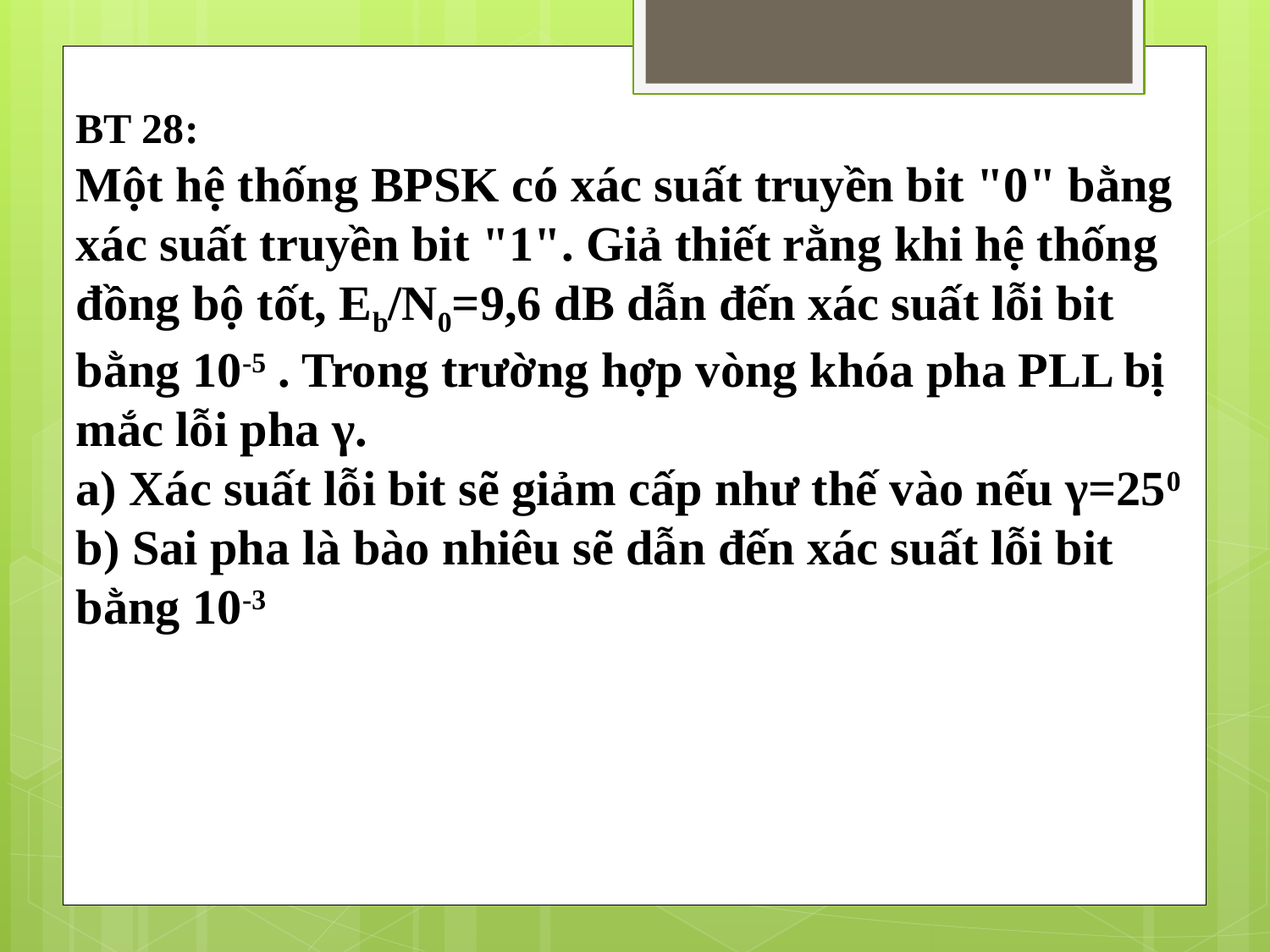

BT 28:
Một hệ thống BPSK có xác suất truyền bit "0" bằng xác suất truyền bit "1". Giả thiết rằng khi hệ thống đồng bộ tốt, Eb/N0=9,6 dB dẫn đến xác suất lỗi bit bằng 10-5 . Trong trường hợp vòng khóa pha PLL bị mắc lỗi pha γ.
a) Xác suất lỗi bit sẽ giảm cấp như thế vào nếu γ=250
b) Sai pha là bào nhiêu sẽ dẫn đến xác suất lỗi bit bằng 10-3